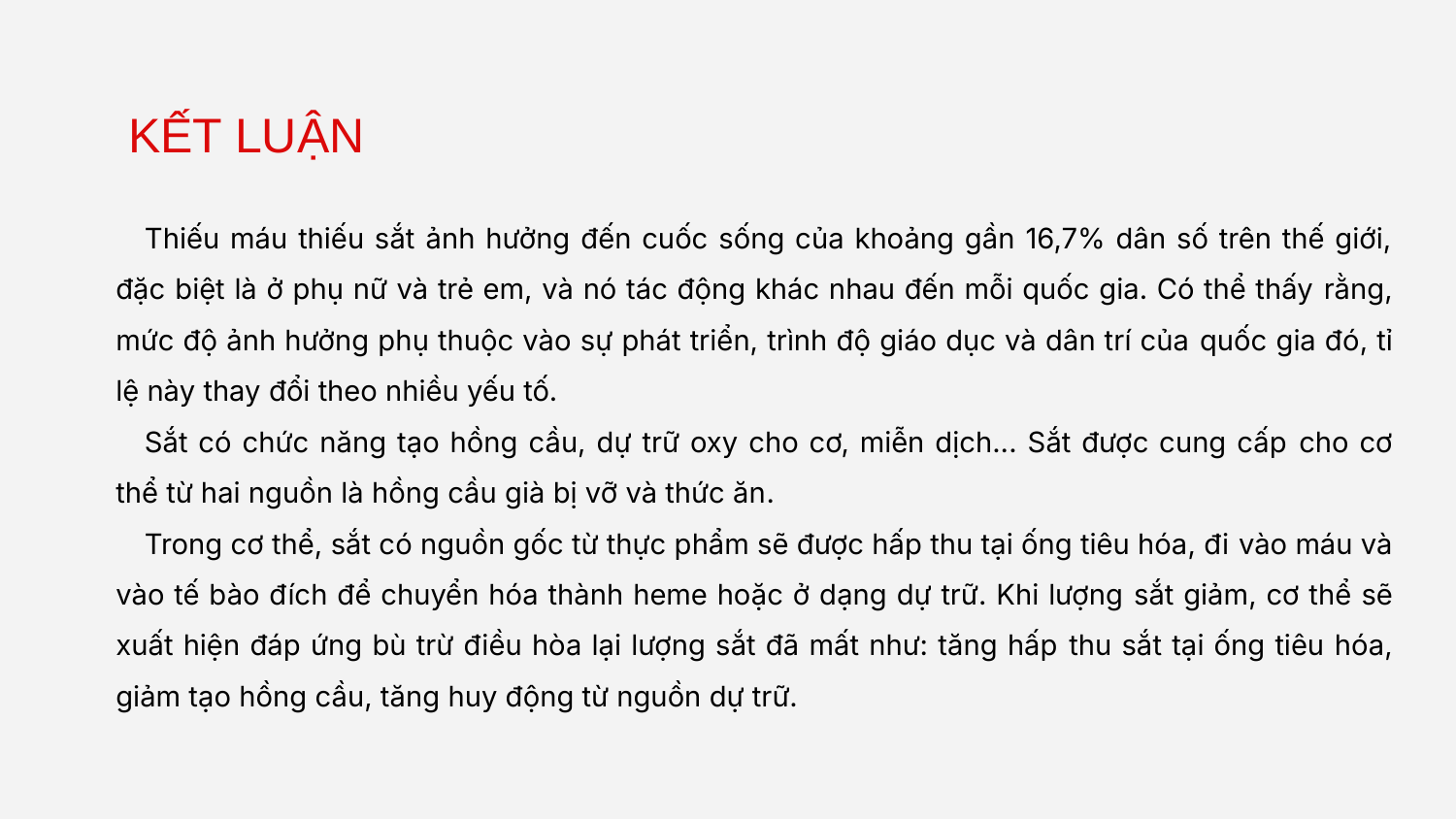

KẾT LUẬN
Thiếu máu thiếu sắt ảnh hưởng đến cuốc sống của khoảng gần 16,7% dân số trên thế giới, đặc biệt là ở phụ nữ và trẻ em, và nó tác động khác nhau đến mỗi quốc gia. Có thể thấy rằng, mức độ ảnh hưởng phụ thuộc vào sự phát triển, trình độ giáo dục và dân trí của quốc gia đó, tỉ lệ này thay đổi theo nhiều yếu tố.
Sắt có chức năng tạo hồng cầu, dự trữ oxy cho cơ, miễn dịch... Sắt được cung cấp cho cơ thể từ hai nguồn là hồng cầu già bị vỡ và thức ăn.
Trong cơ thể, sắt có nguồn gốc từ thực phẩm sẽ được hấp thu tại ống tiêu hóa, đi vào máu và vào tế bào đích để chuyển hóa thành heme hoặc ở dạng dự trữ. Khi lượng sắt giảm, cơ thể sẽ xuất hiện đáp ứng bù trừ điều hòa lại lượng sắt đã mất như: tăng hấp thu sắt tại ống tiêu hóa, giảm tạo hồng cầu, tăng huy động từ nguồn dự trữ.